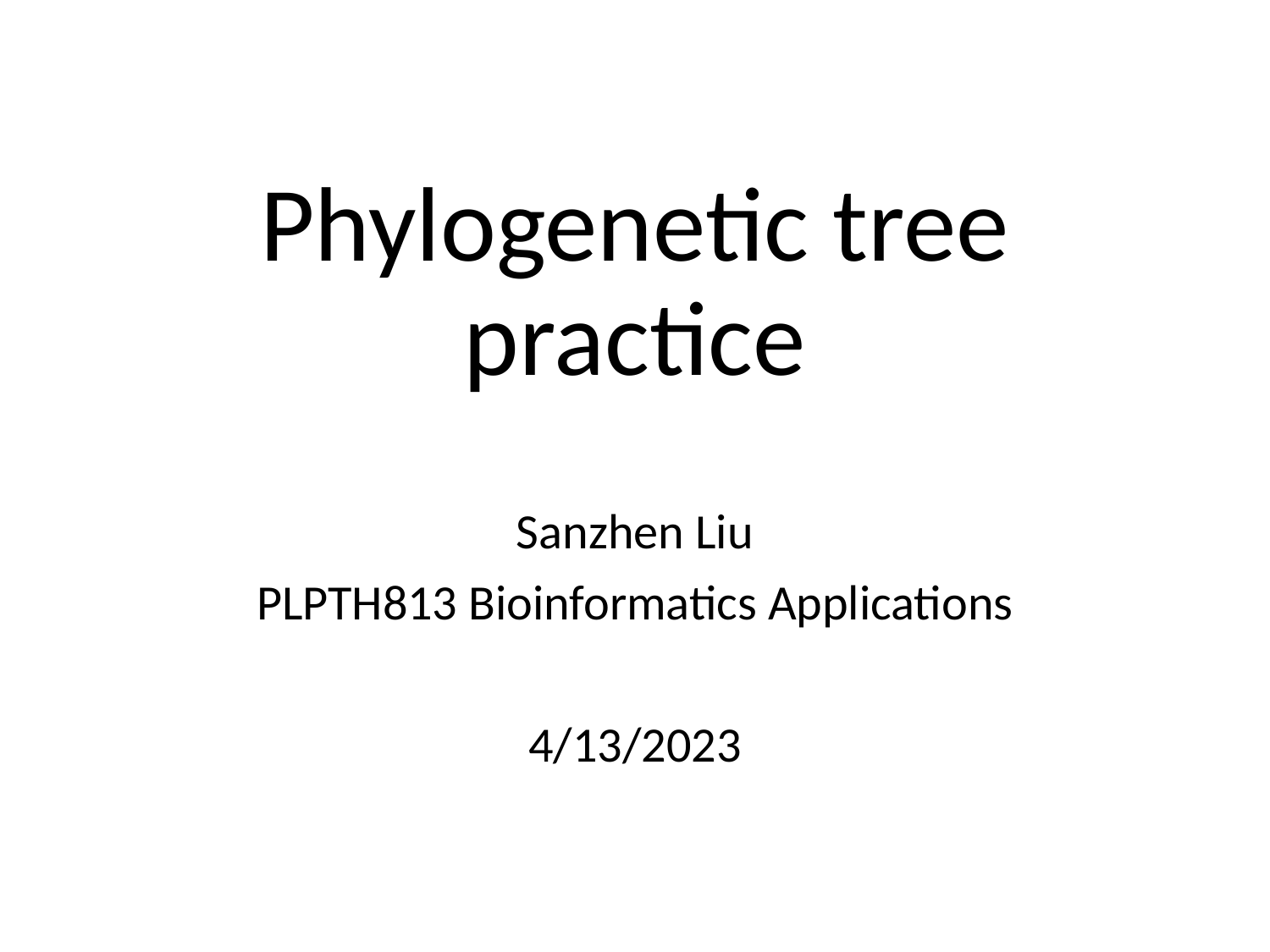

# Phylogenetic tree practice
Sanzhen Liu
PLPTH813 Bioinformatics Applications

4/13/2023